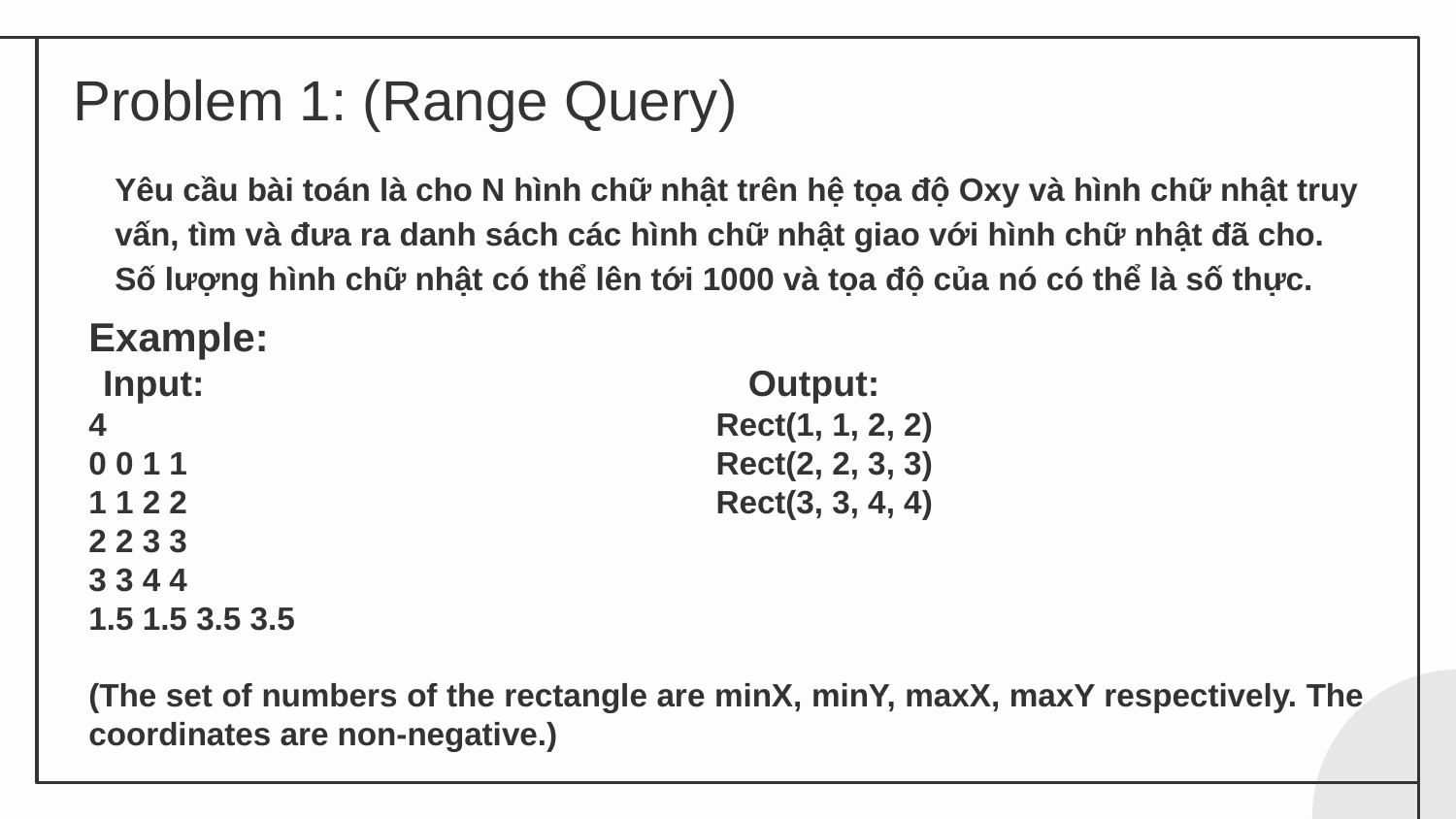

# Problem 1: (Range Query)
Yêu cầu bài toán là cho N hình chữ nhật trên hệ tọa độ Oxy và hình chữ nhật truy vấn, tìm và đưa ra danh sách các hình chữ nhật giao với hình chữ nhật đã cho. Số lượng hình chữ nhật có thể lên tới 1000 và tọa độ của nó có thể là số thực.
Example:
	Input:	Output:
4					     Rect(1, 1, 2, 2)
0 0 1 1				     Rect(2, 2, 3, 3)
1 1 2 2				     Rect(3, 3, 4, 4)
2 2 3 3
3 3 4 4
1.5 1.5 3.5 3.5

(The set of numbers of the rectangle are minX, minY, maxX, maxY respectively. The coordinates are non-negative.)